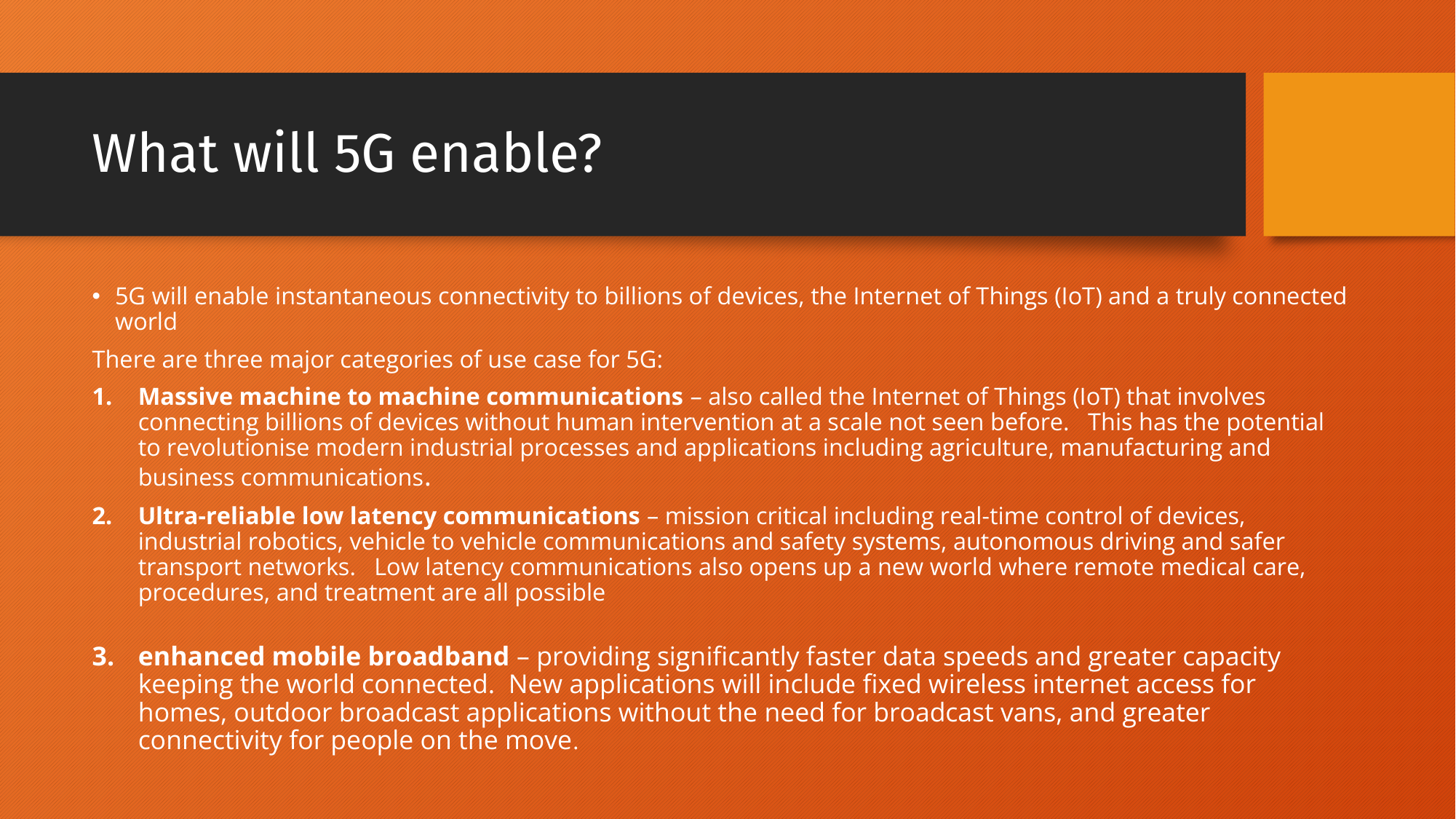

# What will 5G enable?
5G will enable instantaneous connectivity to billions of devices, the Internet of Things (IoT) and a truly connected world
There are three major categories of use case for 5G:
Massive machine to machine communications – also called the Internet of Things (IoT) that involves connecting billions of devices without human intervention at a scale not seen before.   This has the potential to revolutionise modern industrial processes and applications including agriculture, manufacturing and business communications.
Ultra-reliable low latency communications – mission critical including real-time control of devices, industrial robotics, vehicle to vehicle communications and safety systems, autonomous driving and safer transport networks.   Low latency communications also opens up a new world where remote medical care, procedures, and treatment are all possible
enhanced mobile broadband – providing significantly faster data speeds and greater capacity keeping the world connected.  New applications will include fixed wireless internet access for homes, outdoor broadcast applications without the need for broadcast vans, and greater connectivity for people on the move.